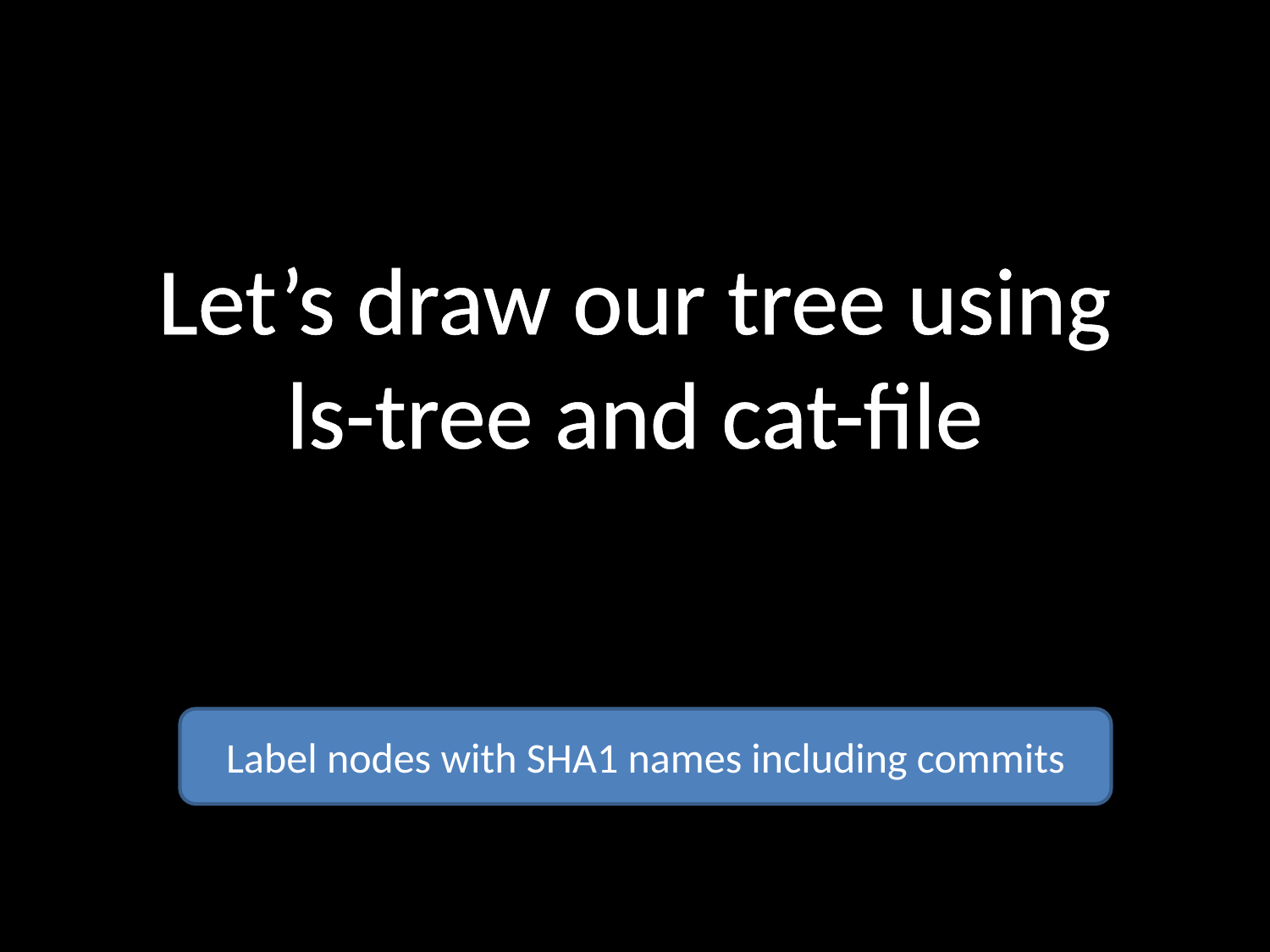

Let’s draw our tree using
ls-tree and cat-file
Label nodes with SHA1 names including commits